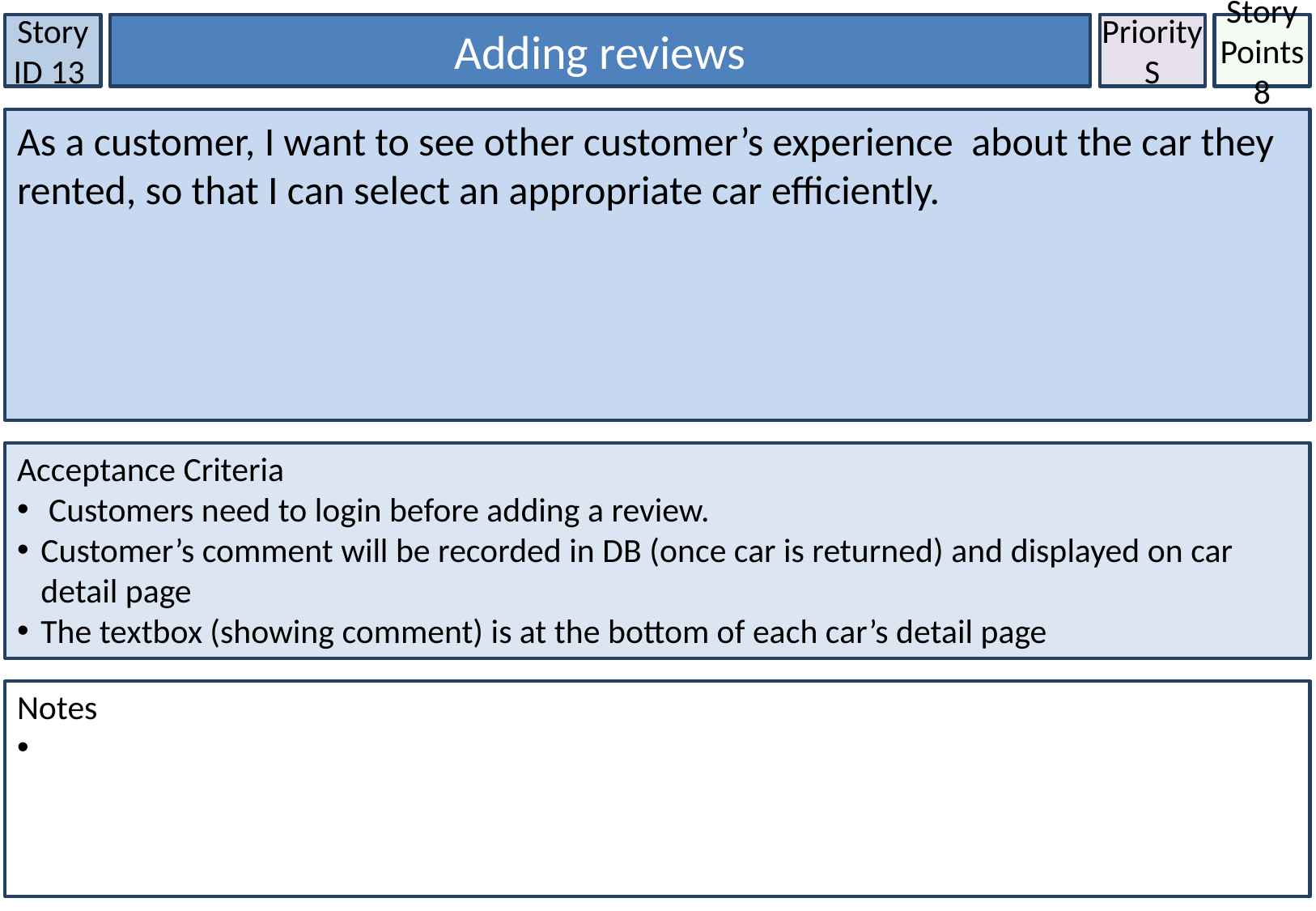

Story ID 13
Adding reviews
Priority
S
Story Points
8
As a customer, I want to see other customer’s experience  about the car they rented, so that I can select an appropriate car efficiently.

Acceptance Criteria
 Customers need to login before adding a review.
Customer’s comment will be recorded in DB (once car is returned) and displayed on car detail page
The textbox (showing comment) is at the bottom of each car’s detail page
Notes